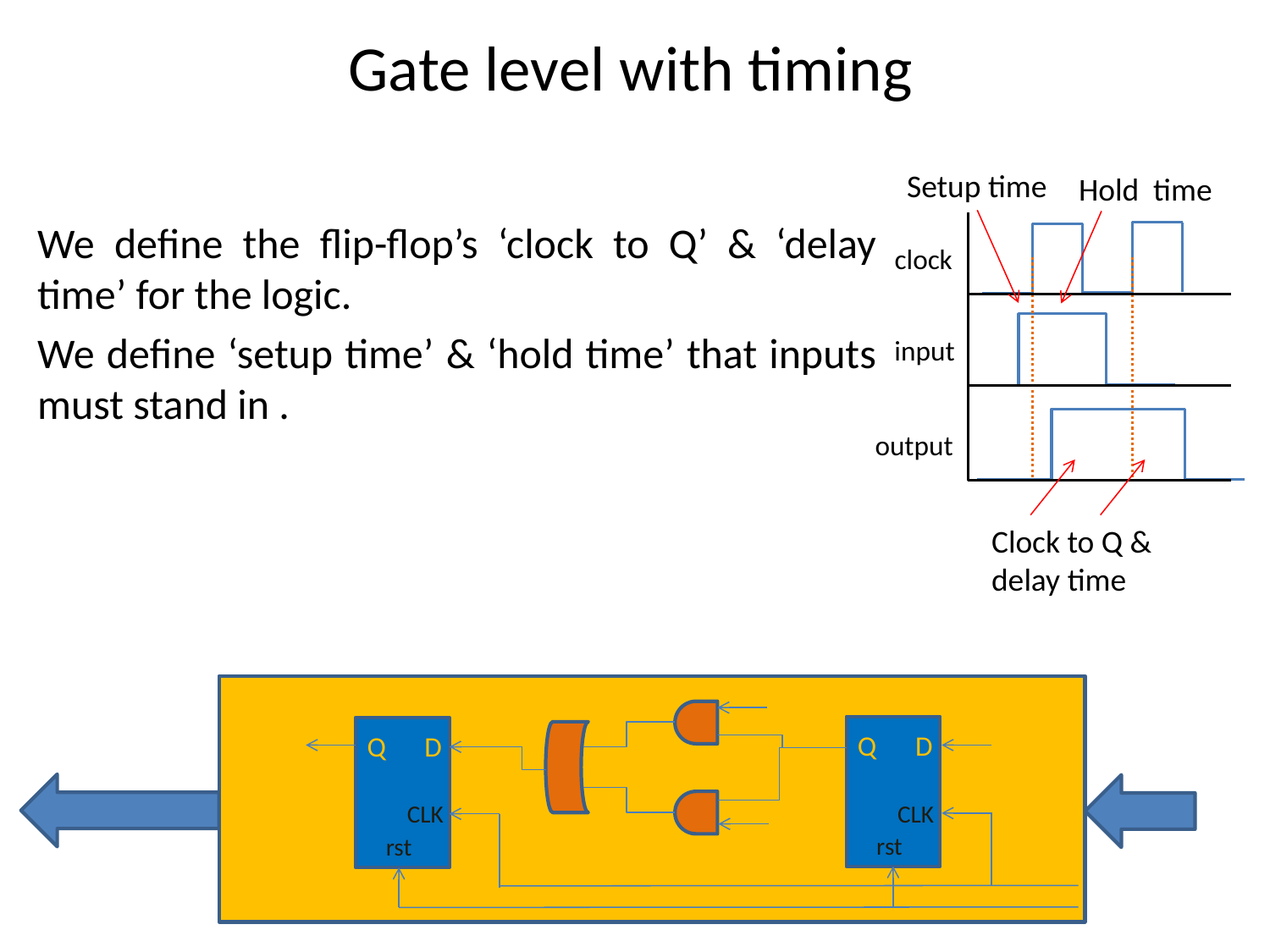

# Gate level with timing
Setup time
Hold  time
We define the flip-flop’s ‘clock to Q’ & ‘delay time’ for the logic.
We define ‘setup time’ & ‘hold time’ that inputs must stand in .

clock
input
output
Clock to Q &
delay time

Q
D

Q
D

CLK
CLK
rst
rst
DUT1.v